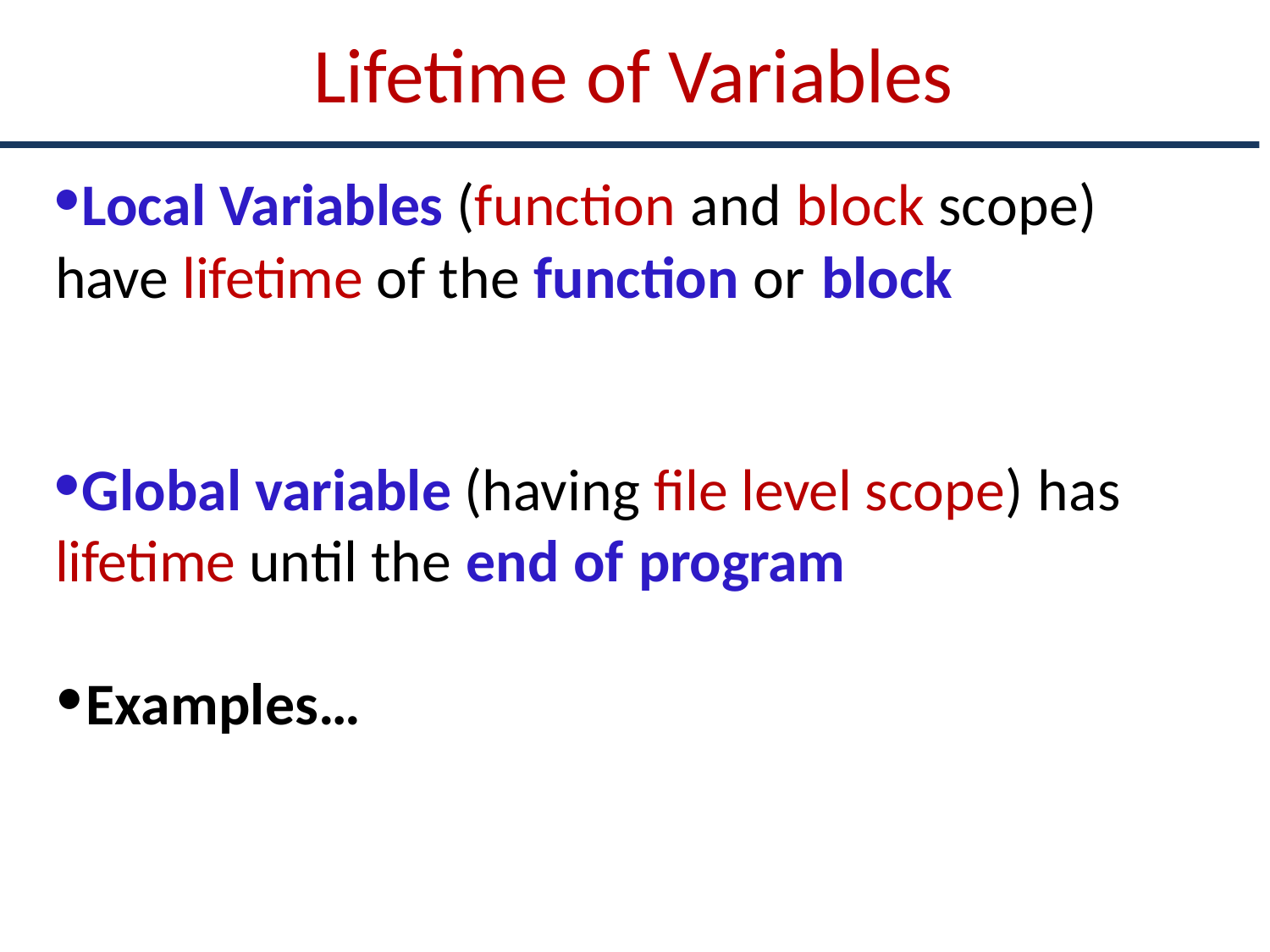

# Lifetime of Variables

Local Variables (function and block scope)  have lifetime of the function or block

Global variable (having file level scope) has  lifetime until the end of program

Examples…